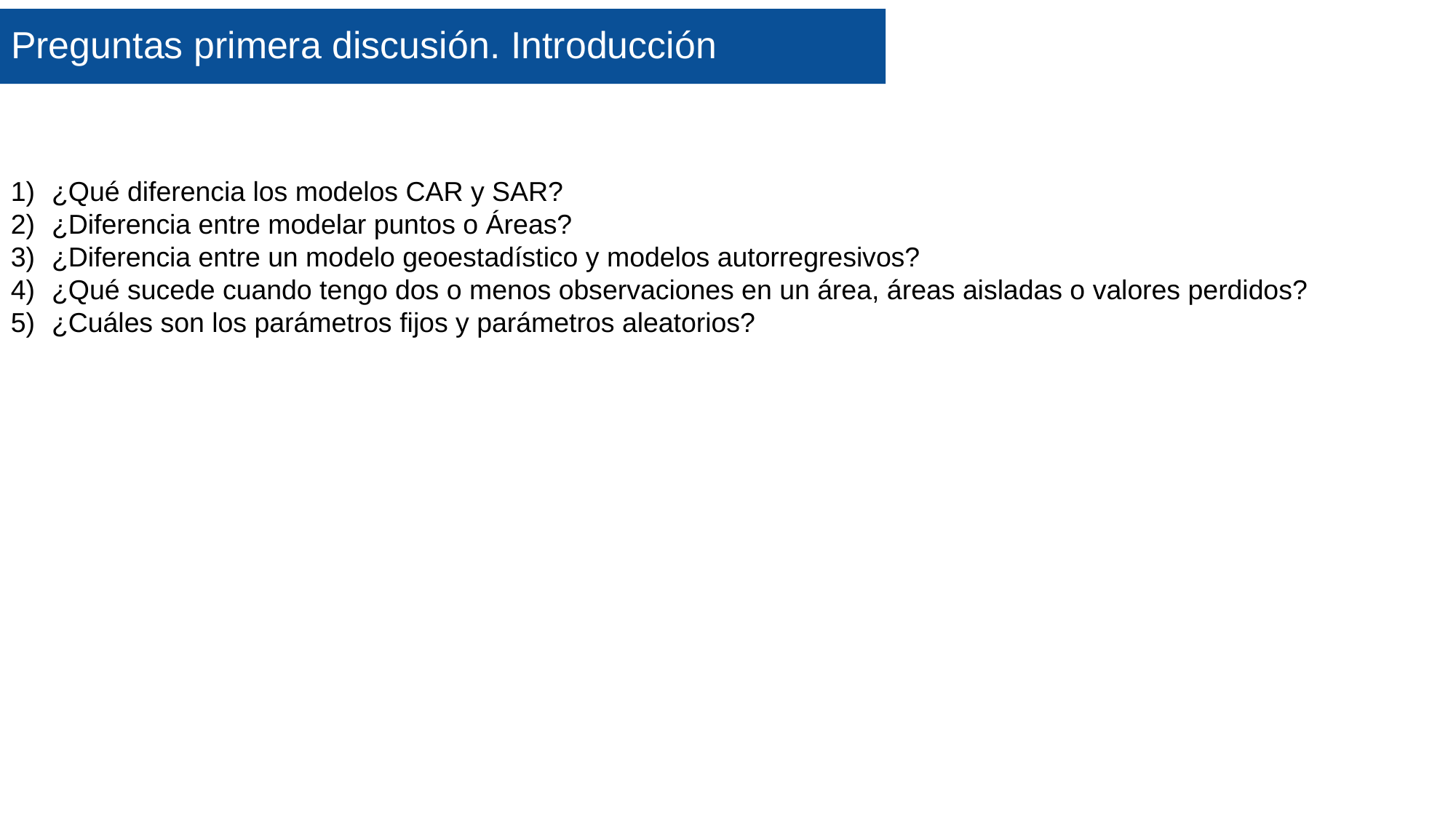

# Preguntas primera discusión. Introducción
¿Qué diferencia los modelos CAR y SAR?
¿Diferencia entre modelar puntos o Áreas?
¿Diferencia entre un modelo geoestadístico y modelos autorregresivos?
¿Qué sucede cuando tengo dos o menos observaciones en un área, áreas aisladas o valores perdidos?
¿Cuáles son los parámetros fijos y parámetros aleatorios?